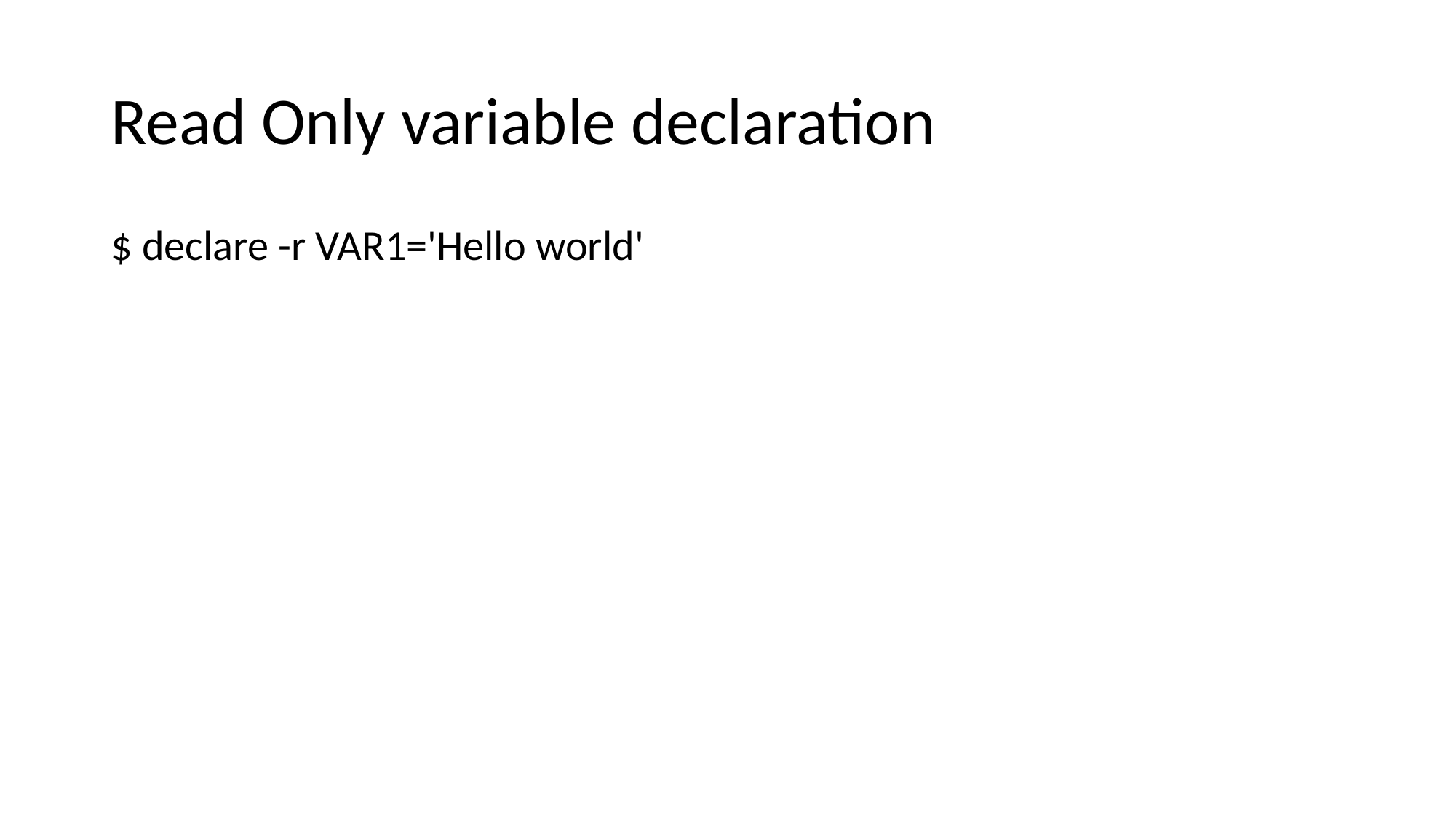

# Read Only variable declaration
$ declare -r VAR1='Hello world'